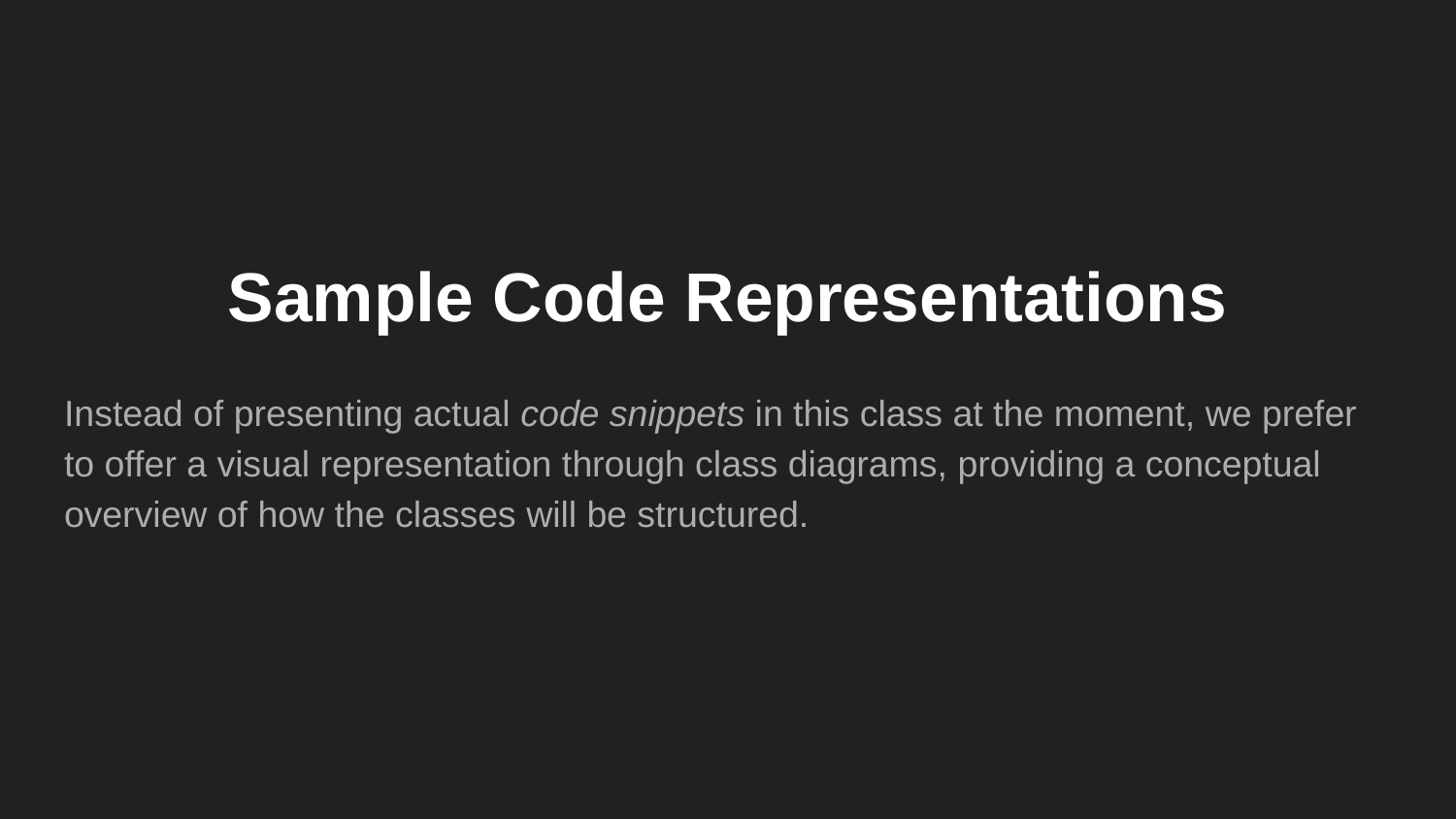

# Sample Code Representations
Instead of presenting actual code snippets in this class at the moment, we prefer to offer a visual representation through class diagrams, providing a conceptual overview of how the classes will be structured.